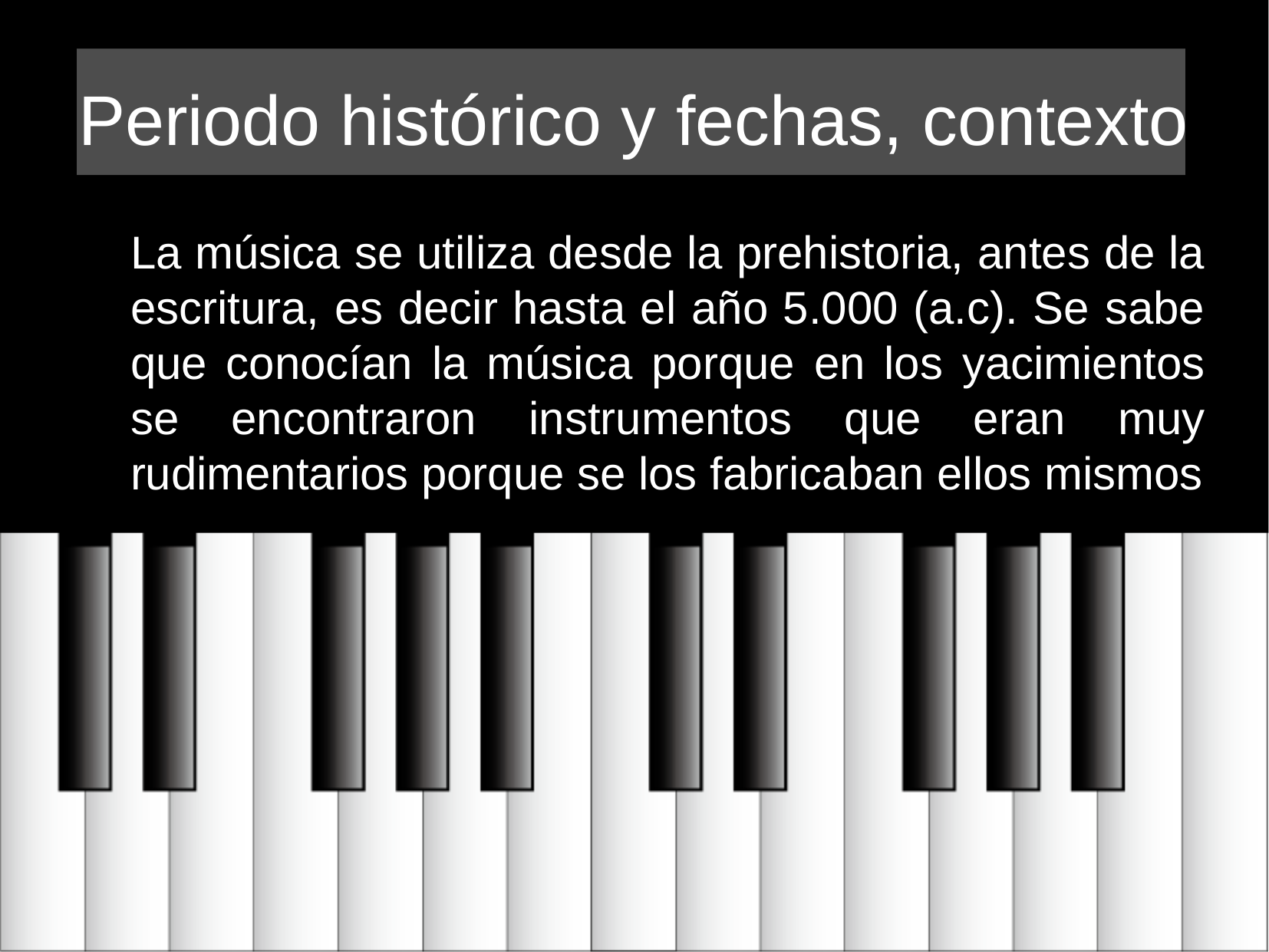

Periodo histórico y fechas, contexto
La música se utiliza desde la prehistoria, antes de la escritura, es decir hasta el año 5.000 (a.c). Se sabe que conocían la música porque en los yacimientos se encontraron instrumentos que eran muy rudimentarios porque se los fabricaban ellos mismos